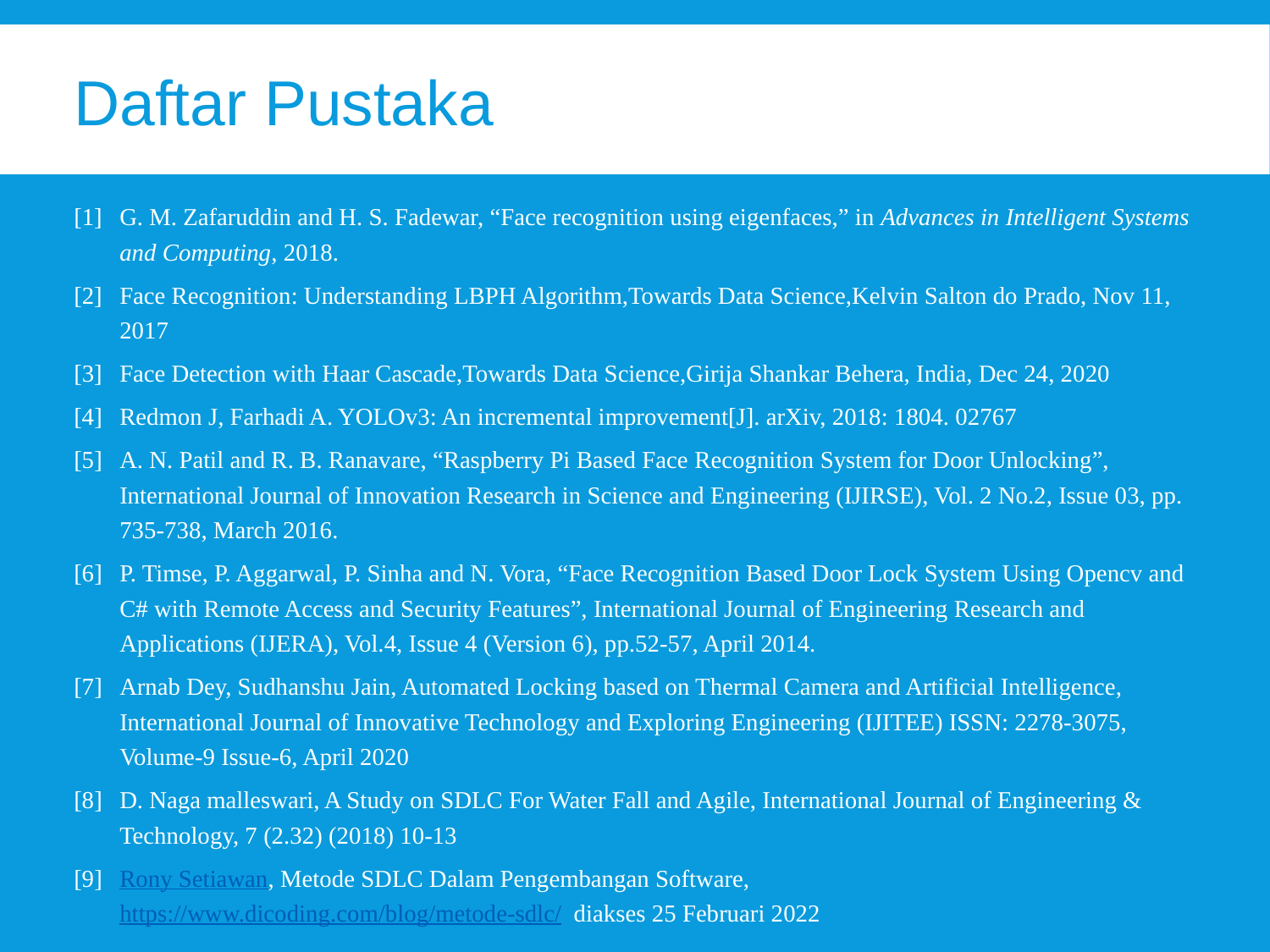

# Daftar Pustaka
[1] 	G. M. Zafaruddin and H. S. Fadewar, “Face recognition using eigenfaces,” in Advances in Intelligent Systems and Computing, 2018.
[2] 	Face Recognition: Understanding LBPH Algorithm,Towards Data Science,Kelvin Salton do Prado, Nov 11, 2017
[3]  	Face Detection with Haar Cascade,Towards Data Science,Girija Shankar Behera, India, Dec 24, 2020
[4] 	Redmon J, Farhadi A. YOLOv3: An incremental improvement[J]. arXiv, 2018: 1804. 02767
[5] 	A. N. Patil and R. B. Ranavare, “Raspberry Pi Based Face Recognition System for Door Unlocking”, International Journal of Innovation Research in Science and Engineering (IJIRSE), Vol. 2 No.2, Issue 03, pp. 735-738, March 2016.
[6] 	P. Timse, P. Aggarwal, P. Sinha and N. Vora, “Face Recognition Based Door Lock System Using Opencv and C# with Remote Access and Security Features”, International Journal of Engineering Research and Applications (IJERA), Vol.4, Issue 4 (Version 6), pp.52-57, April 2014.
[7] 	Arnab Dey, Sudhanshu Jain, Automated Locking based on Thermal Camera and Artificial Intelligence, International Journal of Innovative Technology and Exploring Engineering (IJITEE) ISSN: 2278-3075, Volume-9 Issue-6, April 2020
[8]	D. Naga malleswari, A Study on SDLC For Water Fall and Agile, International Journal of Engineering & Technology, 7 (2.32) (2018) 10-13
[9]	Rony Setiawan, Metode SDLC Dalam Pengembangan Software, https://www.dicoding.com/blog/metode-sdlc/  diakses 25 Februari 2022